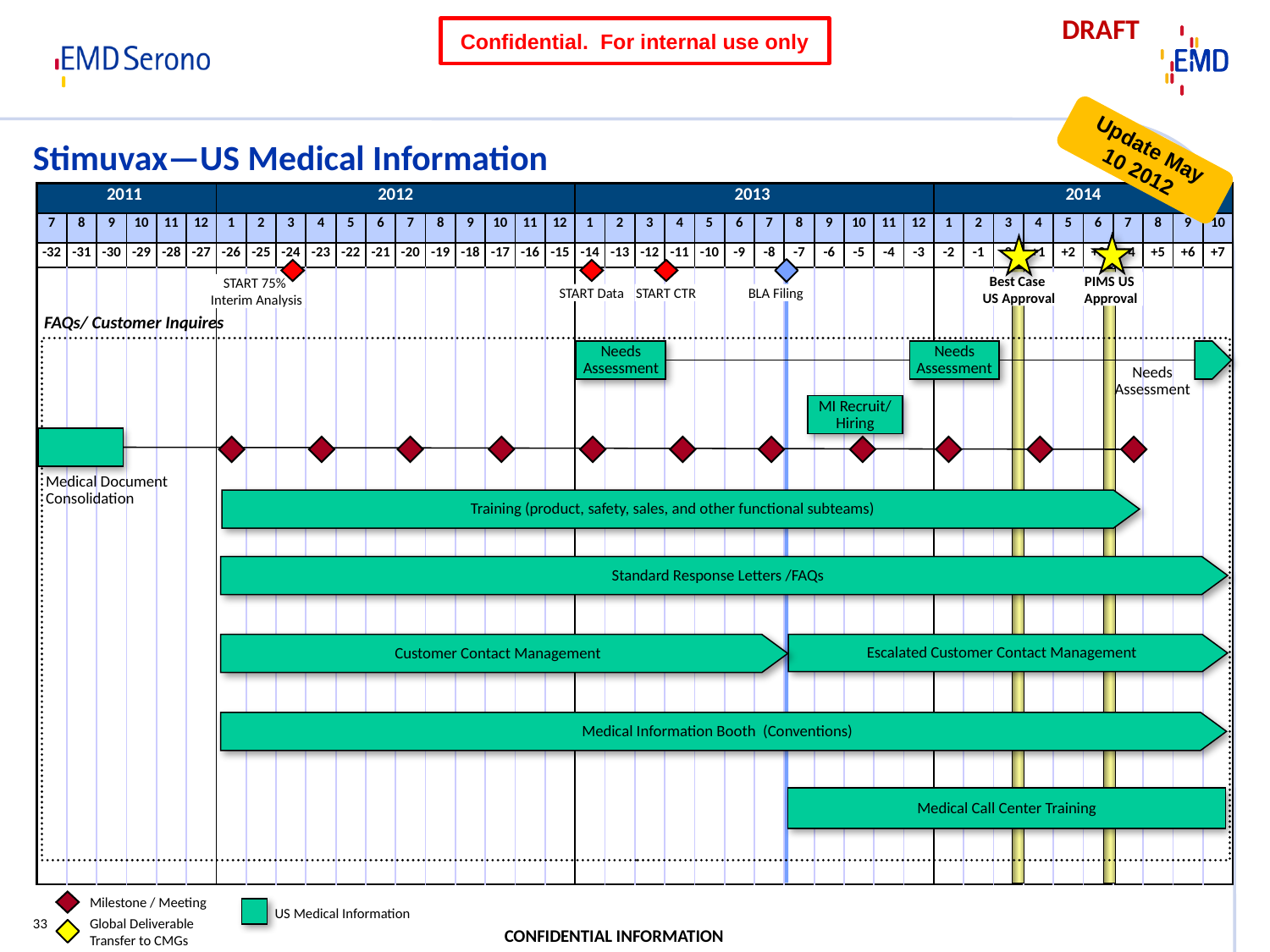

# Stimuvax—US Medical Information
FAQs/ Customer Inquires

Needs Assessment
Needs Assessment

Needs Assessment
MI Recruit/ Hiring

Medical Document Consolidation

Training (product, safety, sales, and other functional subteams)
Standard Response Letters /FAQs
Customer Contact Management
Escalated Customer Contact Management
Medical Information Booth  (Conventions)
Medical Call Center Training
Milestone / Meeting

Global Deliverable Transfer to CMGs

US Medical Information

33